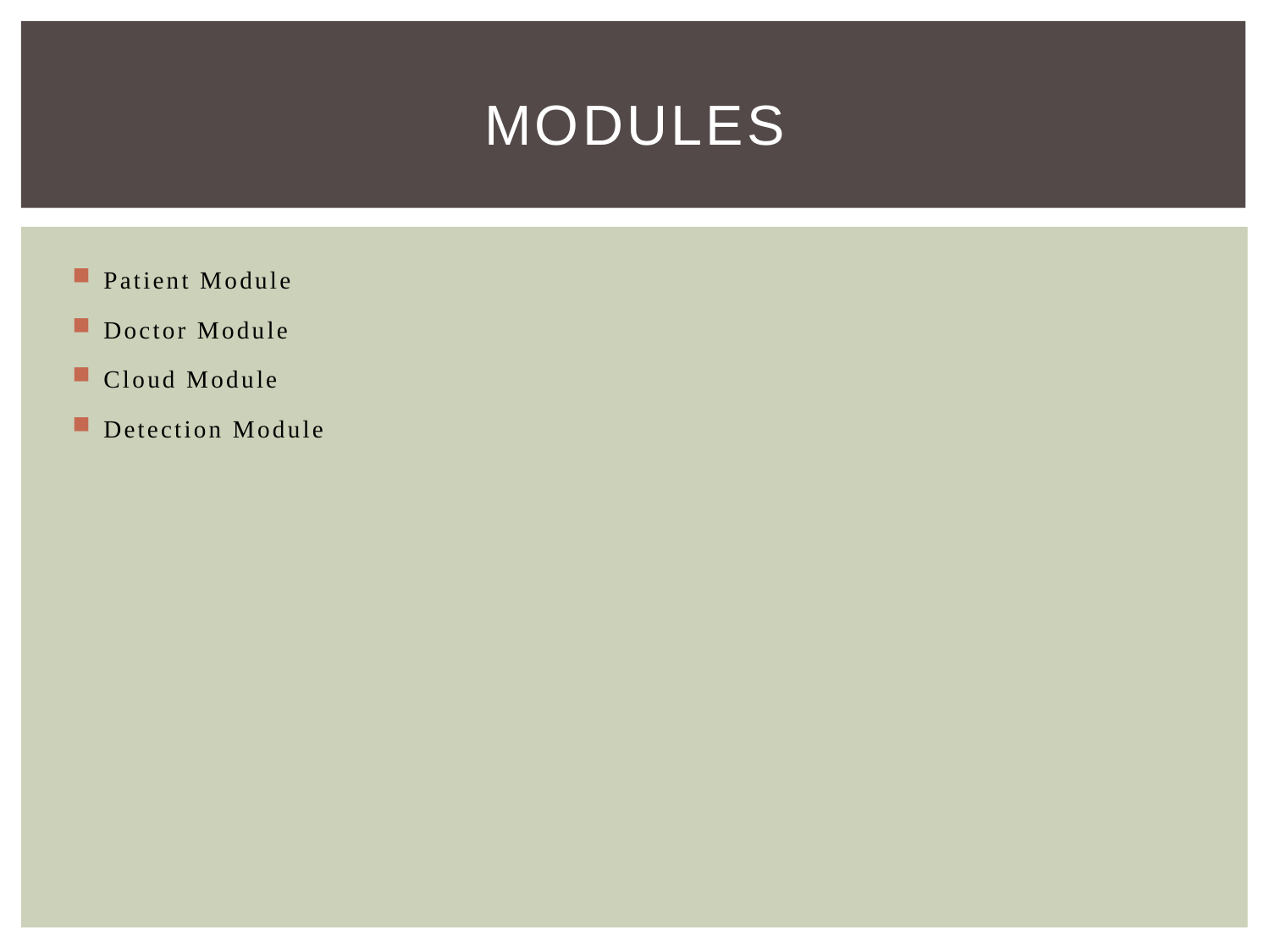

# Modules
Patient Module
Doctor Module
Cloud Module
Detection Module